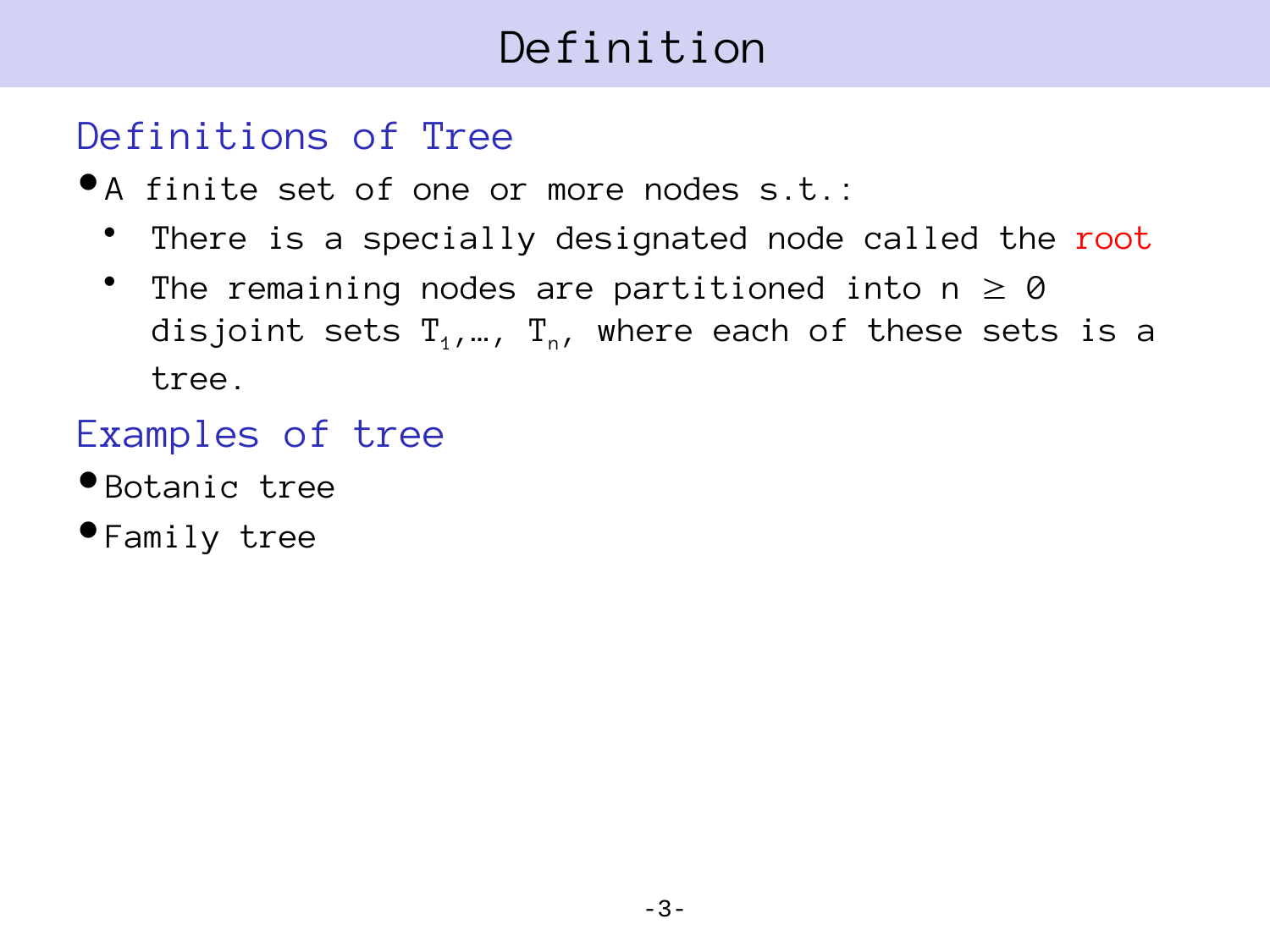

# Definition
Definitions of Tree
A finite set of one or more nodes s.t.:
There is a specially designated node called the root
The remaining nodes are partitioned into n ≥ 0 disjoint sets T1,…, Tn, where each of these sets is a tree.
Examples of tree
Botanic tree
Family tree

-3-